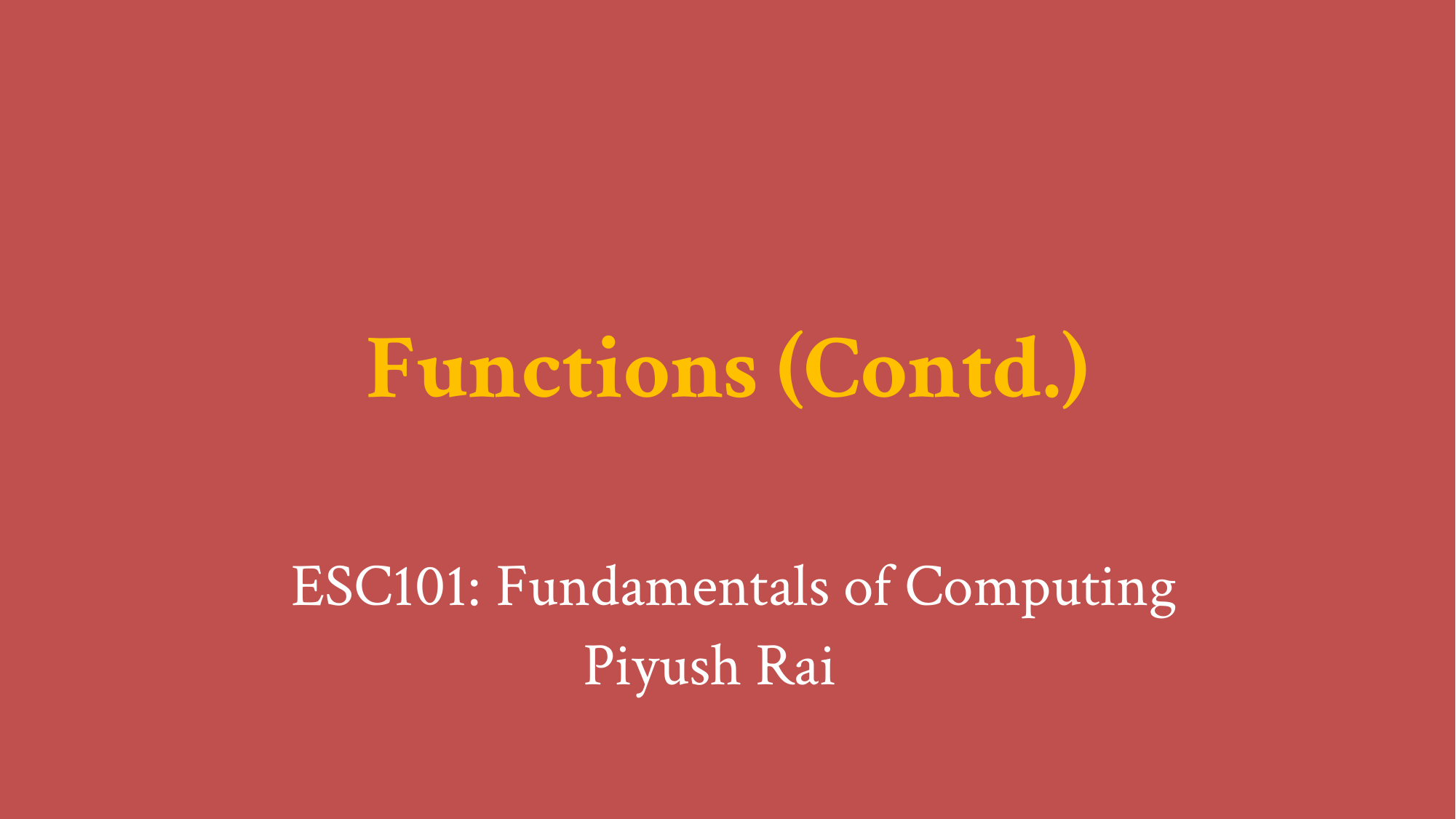

Functions (Contd.)
# ESC101: Fundamentals of Computing
  Piyush Rai